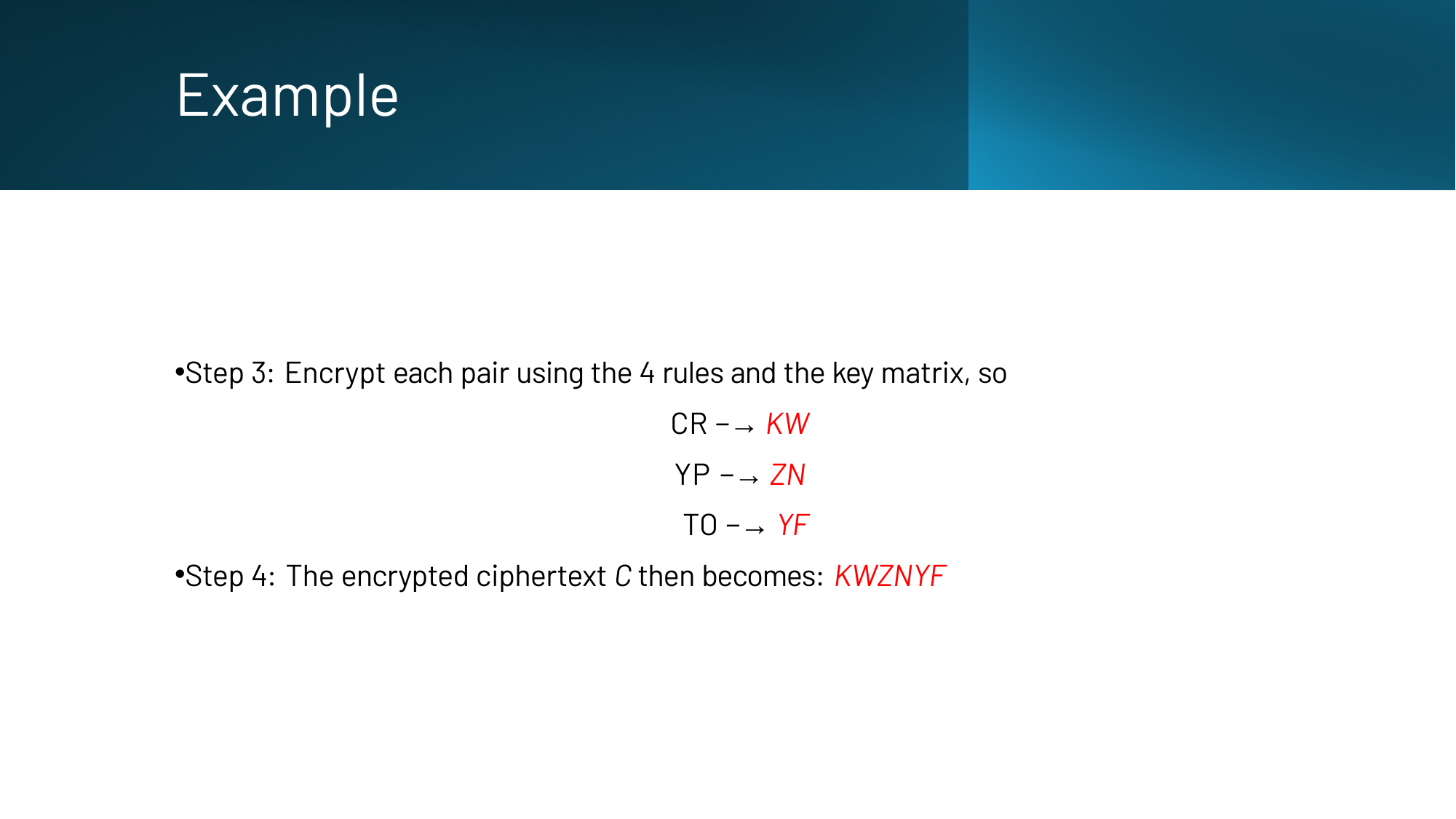

# Example
Step 3: Encrypt each pair using the 4 rules and the key matrix, so
CR −→ KW
YP −→ ZN
TO −→ YF
Step 4: The encrypted ciphertext C then becomes: KWZNYF